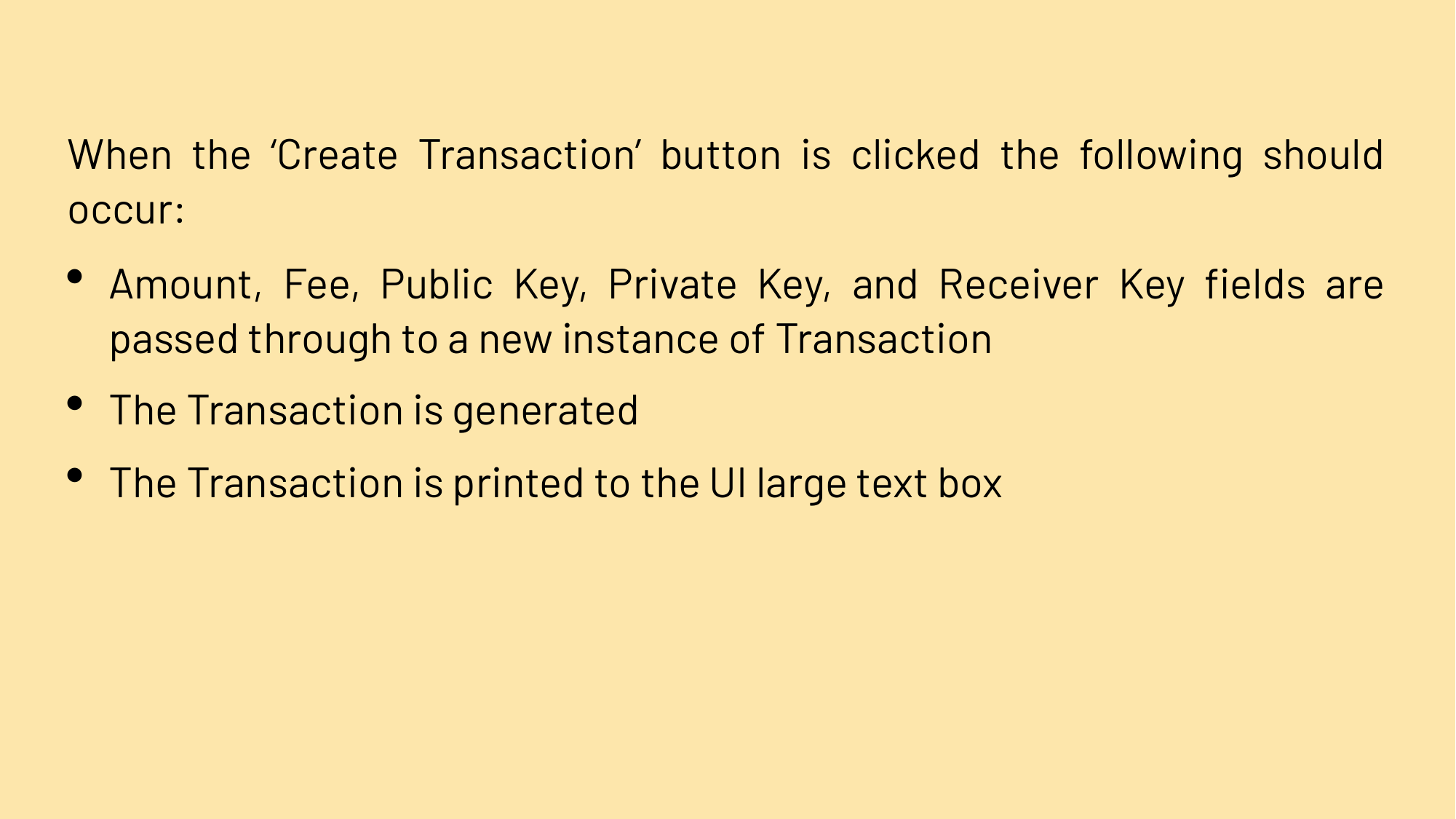

When the ‘Create Transaction’ button is clicked the following should occur:
Amount, Fee, Public Key, Private Key, and Receiver Key fields are passed through to a new instance of Transaction
The Transaction is generated
The Transaction is printed to the UI large text box